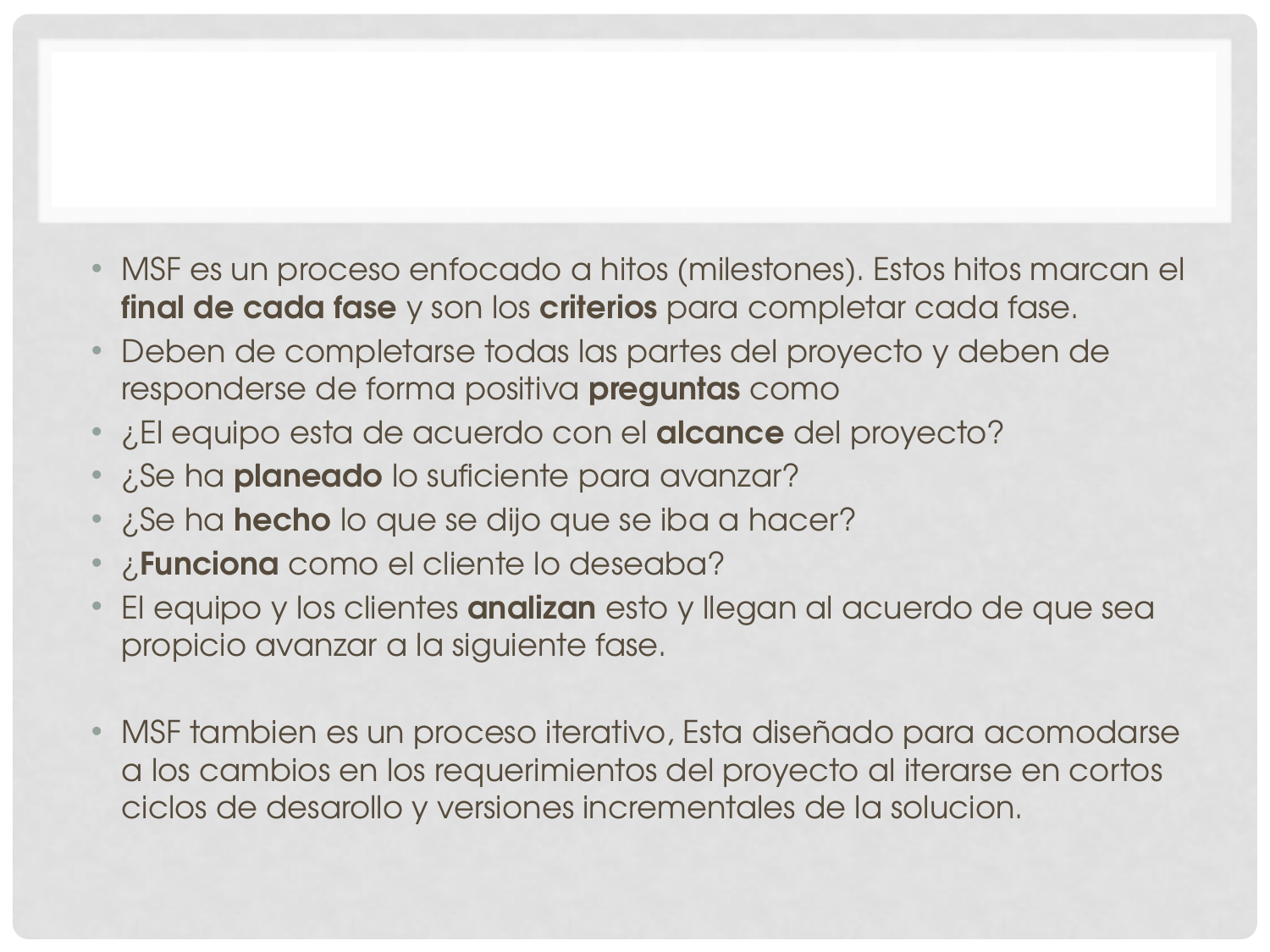

#
MSF es un proceso enfocado a hitos (milestones). Estos hitos marcan el final de cada fase y son los criterios para completar cada fase.
Deben de completarse todas las partes del proyecto y deben de responderse de forma positiva preguntas como
¿El equipo esta de acuerdo con el alcance del proyecto?
¿Se ha planeado lo suficiente para avanzar?
¿Se ha hecho lo que se dijo que se iba a hacer?
¿Funciona como el cliente lo deseaba?
El equipo y los clientes analizan esto y llegan al acuerdo de que sea propicio avanzar a la siguiente fase.

MSF tambien es un proceso iterativo, Esta diseñado para acomodarse a los cambios en los requerimientos del proyecto al iterarse en cortos ciclos de desarollo y versiones incrementales de la solucion.